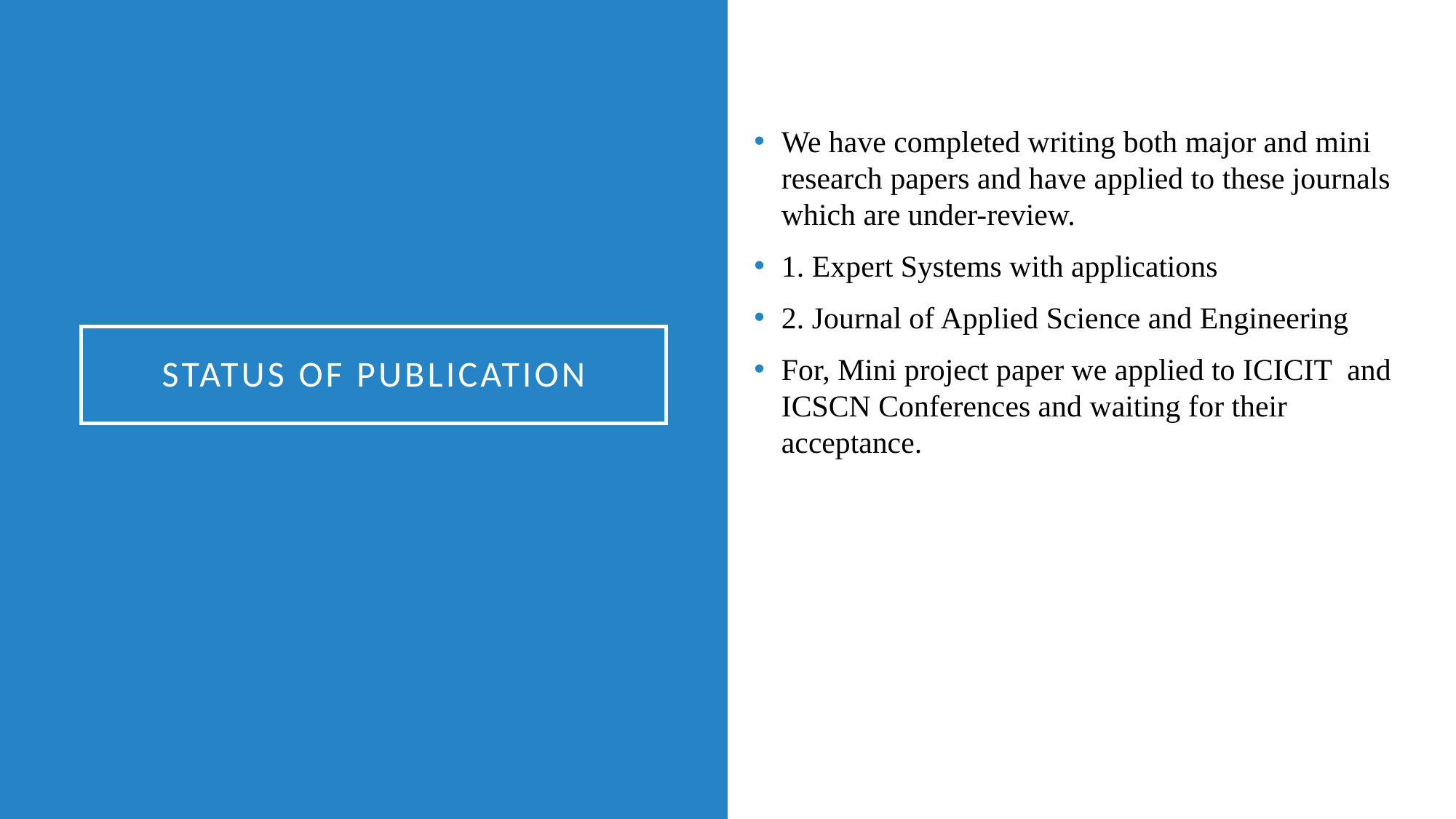

We have completed writing both major and mini  research papers and have applied to these journals which are under-review.
1. Expert Systems with applications
2. Journal of Applied Science and Engineering
For, Mini project paper we applied to ICICIT  and ICSCN Conferences and waiting for their acceptance.
# Status of publication